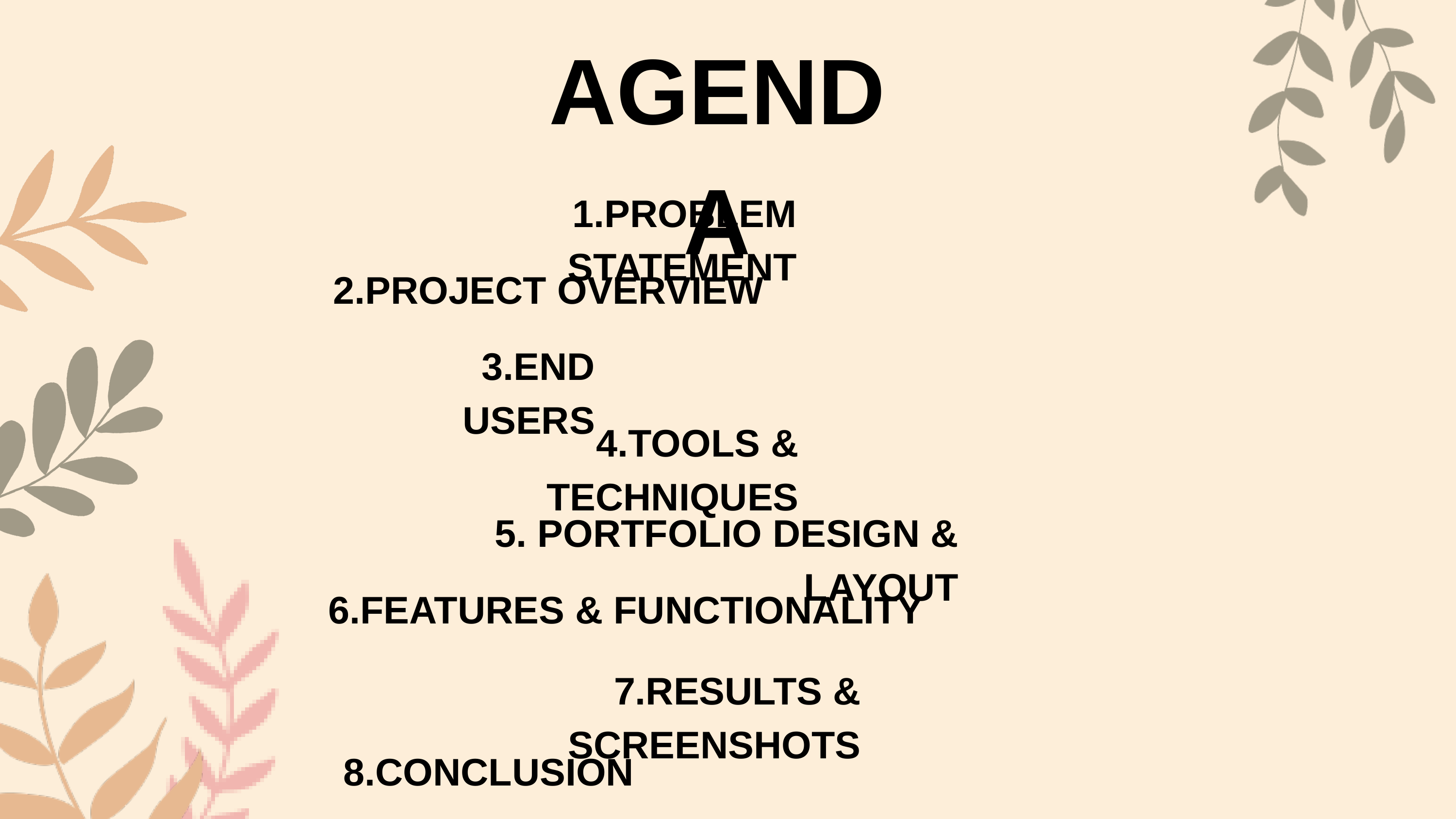

AGENDA
1.PROBLEM STATEMENT
2.PROJECT OVERVIEW
3.END USERS

4.TOOLS & TECHNIQUES

5. PORTFOLIO DESIGN & LAYOUT

6.FEATURES & FUNCTIONALITY
7.RESULTS & SCREENSHOTS
8.CONCLUSION